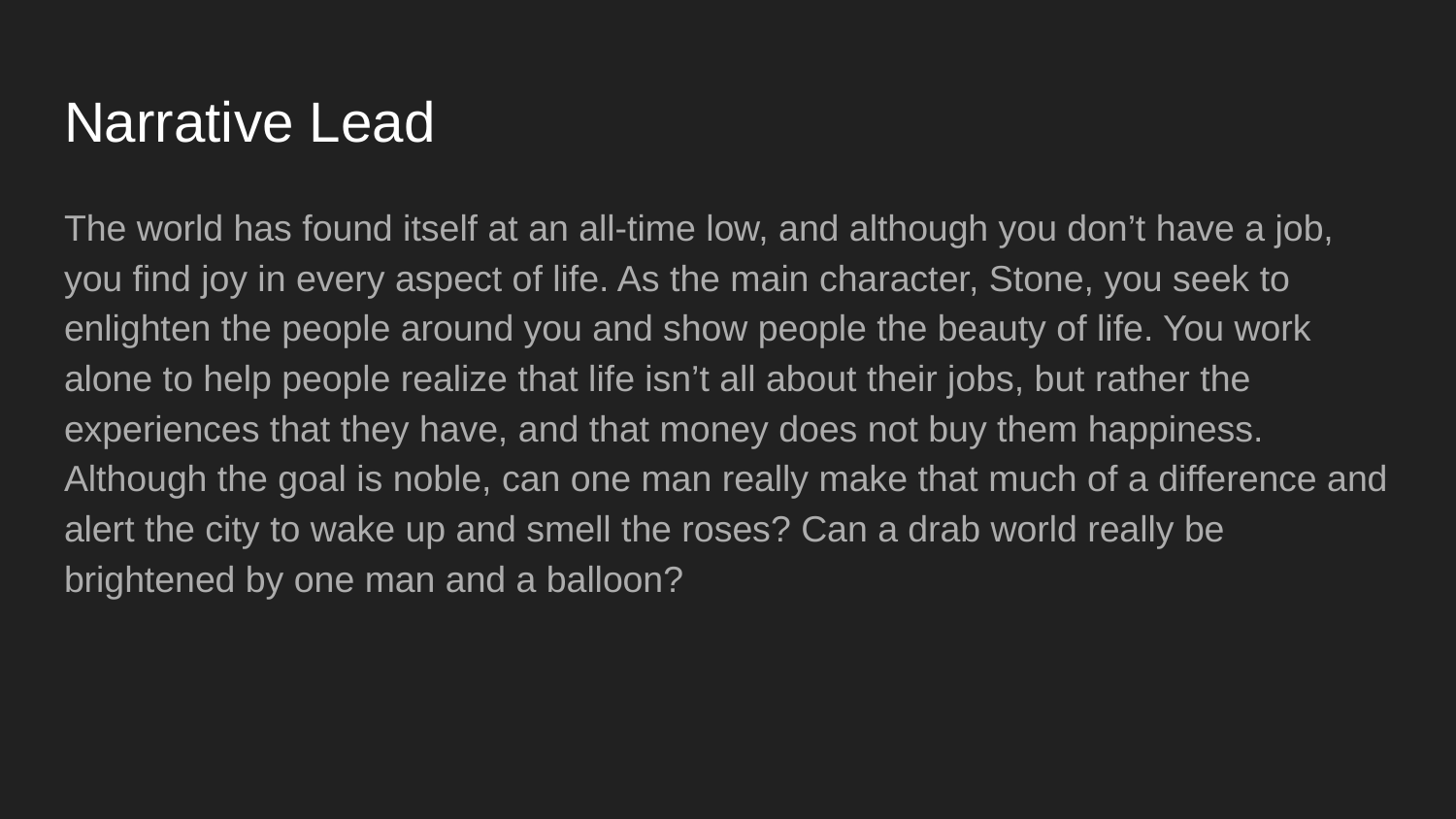

# Narrative Lead
The world has found itself at an all-time low, and although you don’t have a job, you find joy in every aspect of life. As the main character, Stone, you seek to enlighten the people around you and show people the beauty of life. You work alone to help people realize that life isn’t all about their jobs, but rather the experiences that they have, and that money does not buy them happiness. Although the goal is noble, can one man really make that much of a difference and alert the city to wake up and smell the roses? Can a drab world really be brightened by one man and a balloon?